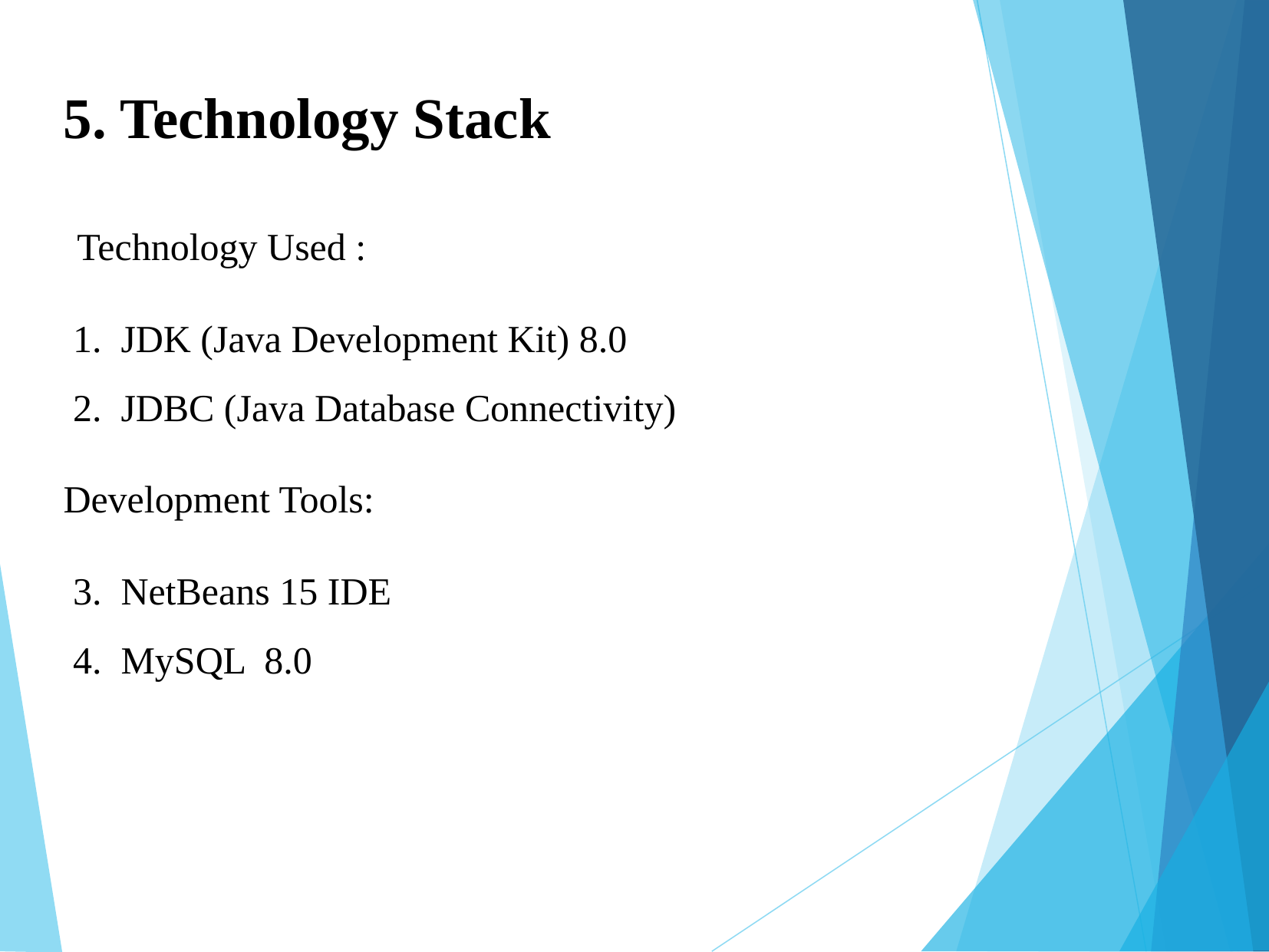

5. Technology Stack
Technology Used :
JDK (Java Development Kit) 8.0
JDBC (Java Database Connectivity)
Development Tools:
NetBeans 15 IDE
MySQL  8.0